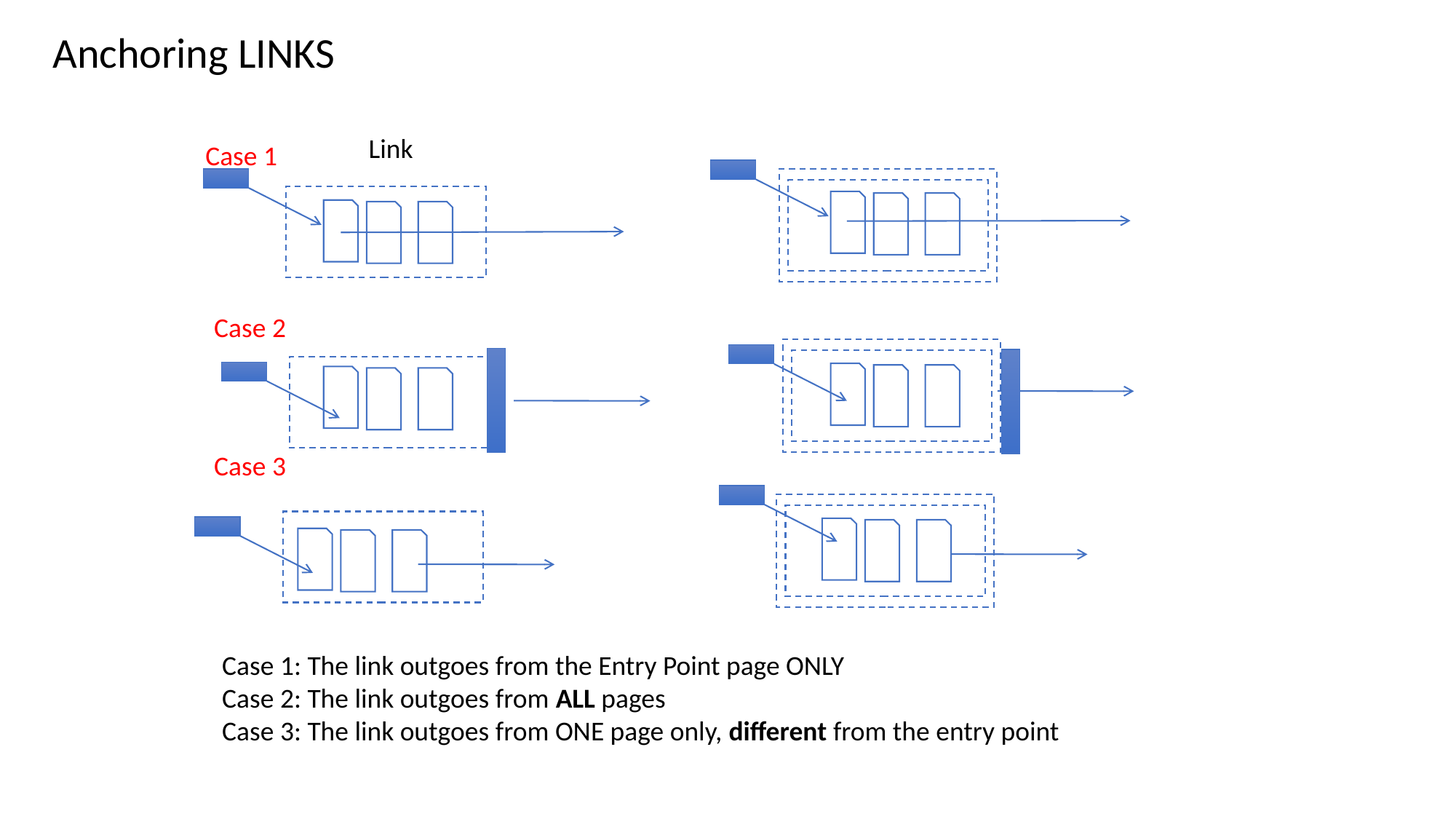

# Anchoring LINKS
Link
Case 1

Case 2

Case 3

Case 1: The link outgoes from the Entry Point page ONLY
Case 2: The link outgoes from ALL pages
Case 3: The link outgoes from ONE page only, different from the entry point